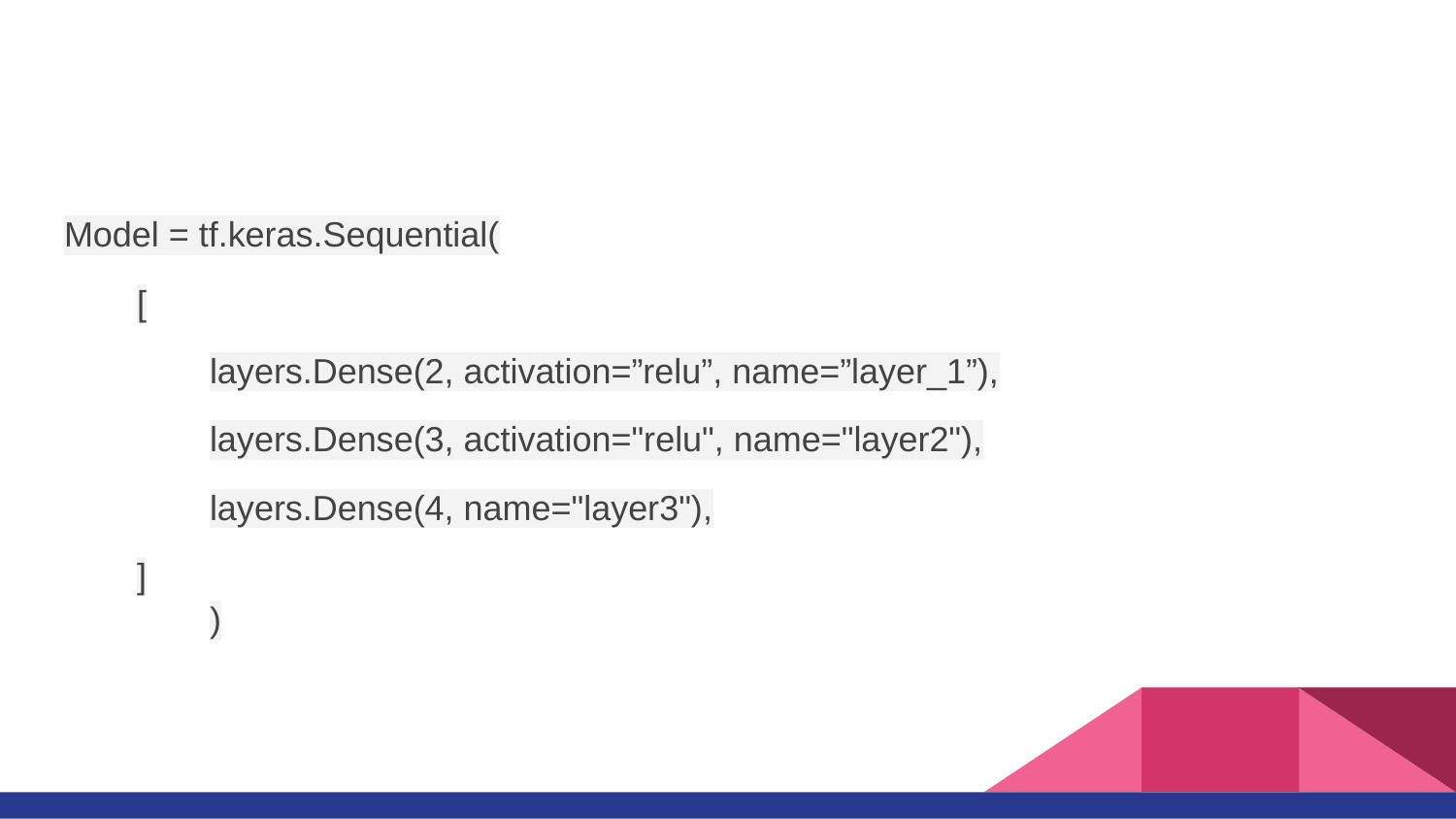

#
Model = tf.keras.Sequential(
[
layers.Dense(2, activation=”relu”, name=”layer_1”),
layers.Dense(3, activation="relu", name="layer2"),
layers.Dense(4, name="layer3"),
]
)